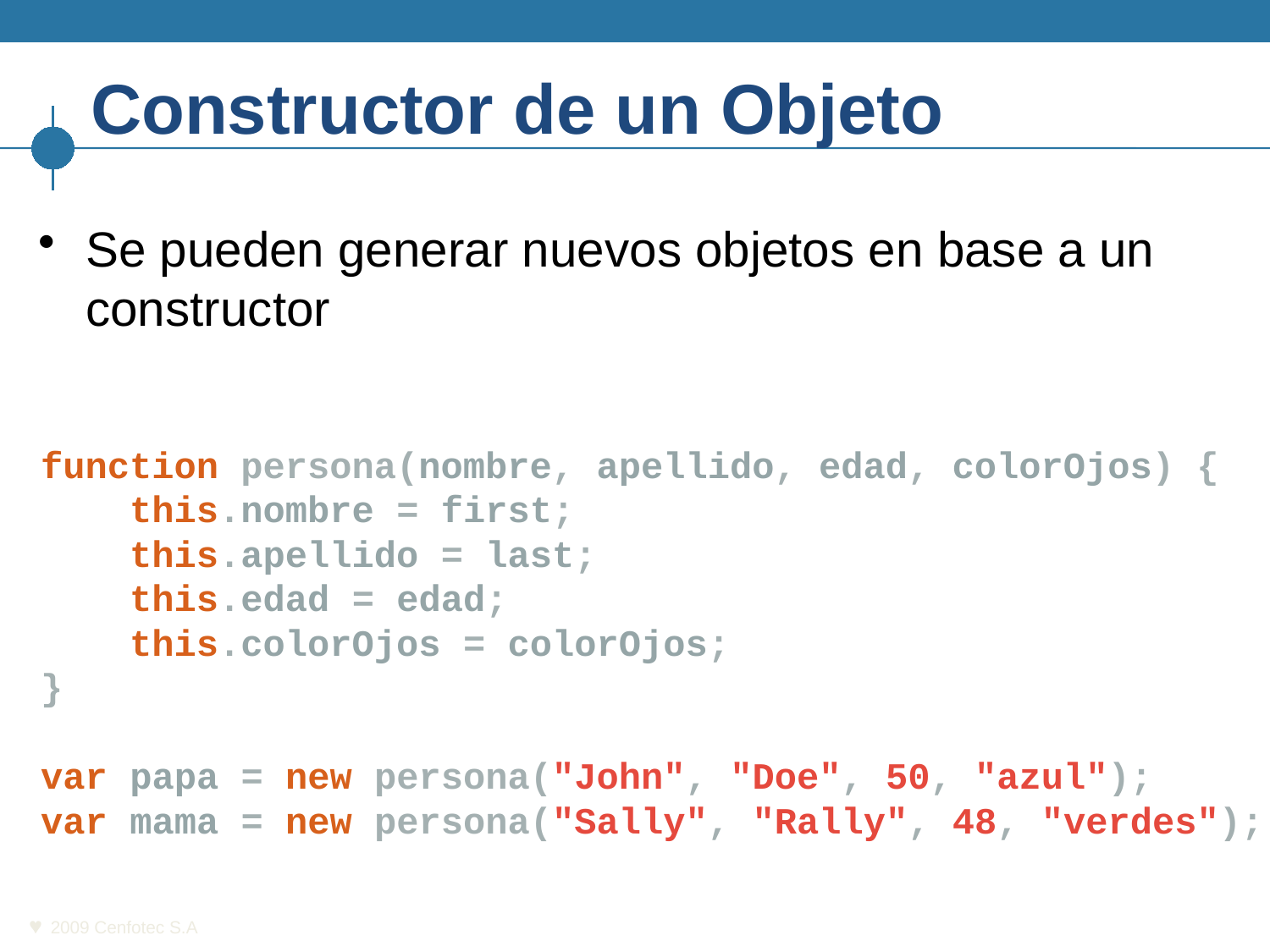

# Constructor de un Objeto
Se pueden generar nuevos objetos en base a un constructor
function persona(nombre, apellido, edad, colorOjos) {
    this.nombre = first;
    this.apellido = last;
    this.edad = edad;
    this.colorOjos = colorOjos;
}

var papa = new persona("John", "Doe", 50, "azul");
var mama = new persona("Sally", "Rally", 48, "verdes");